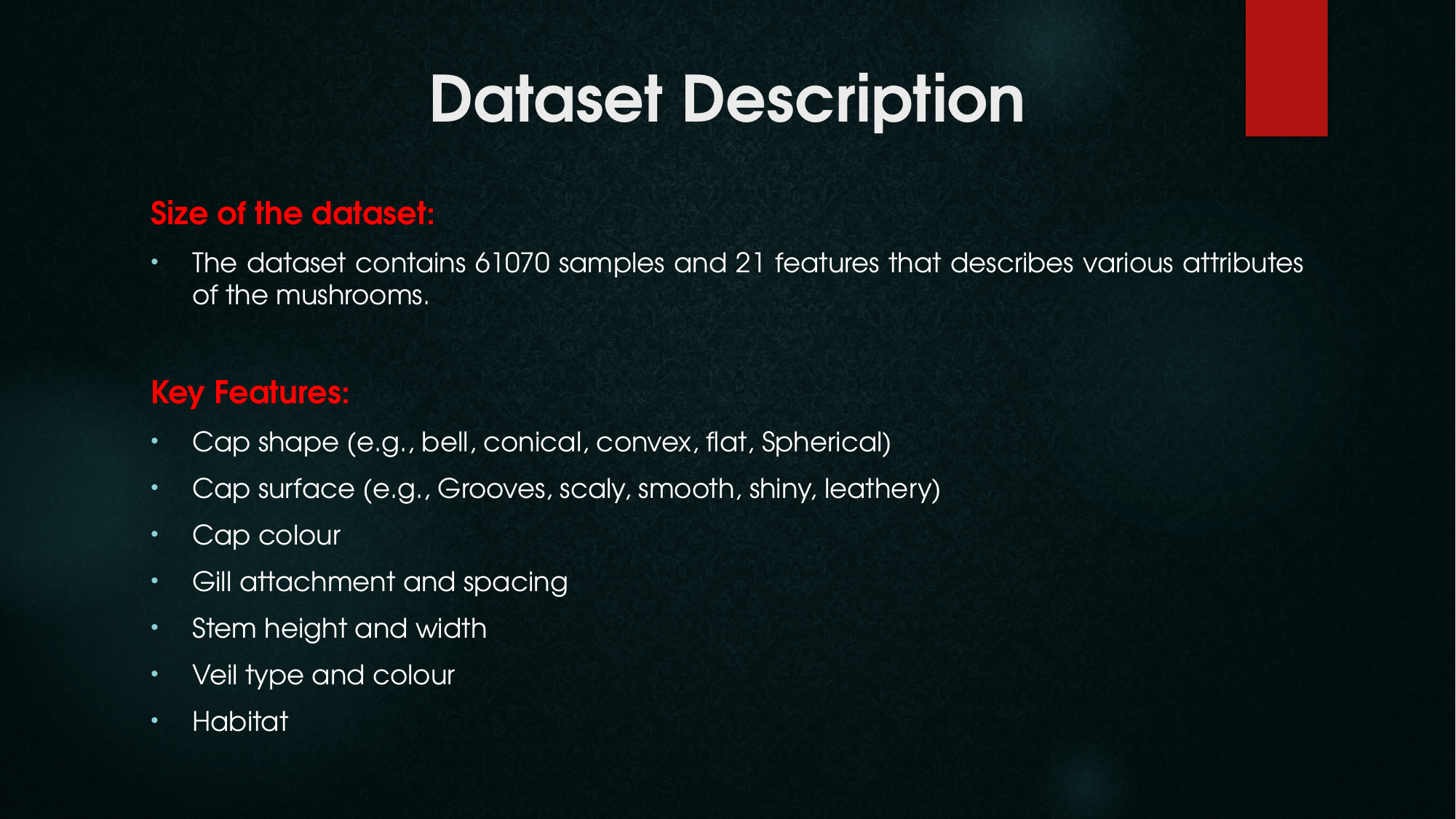

# Dataset Description
Size of the dataset:
The dataset contains 61070 samples and 21 features that describes various attributes of the mushrooms.

Key Features:
Cap shape (e.g., bell, conical, convex, flat, Spherical)
Cap surface (e.g., Grooves, scaly, smooth, shiny, leathery)
Cap colour
Gill attachment and spacing
Stem height and width
Veil type and colour
Habitat